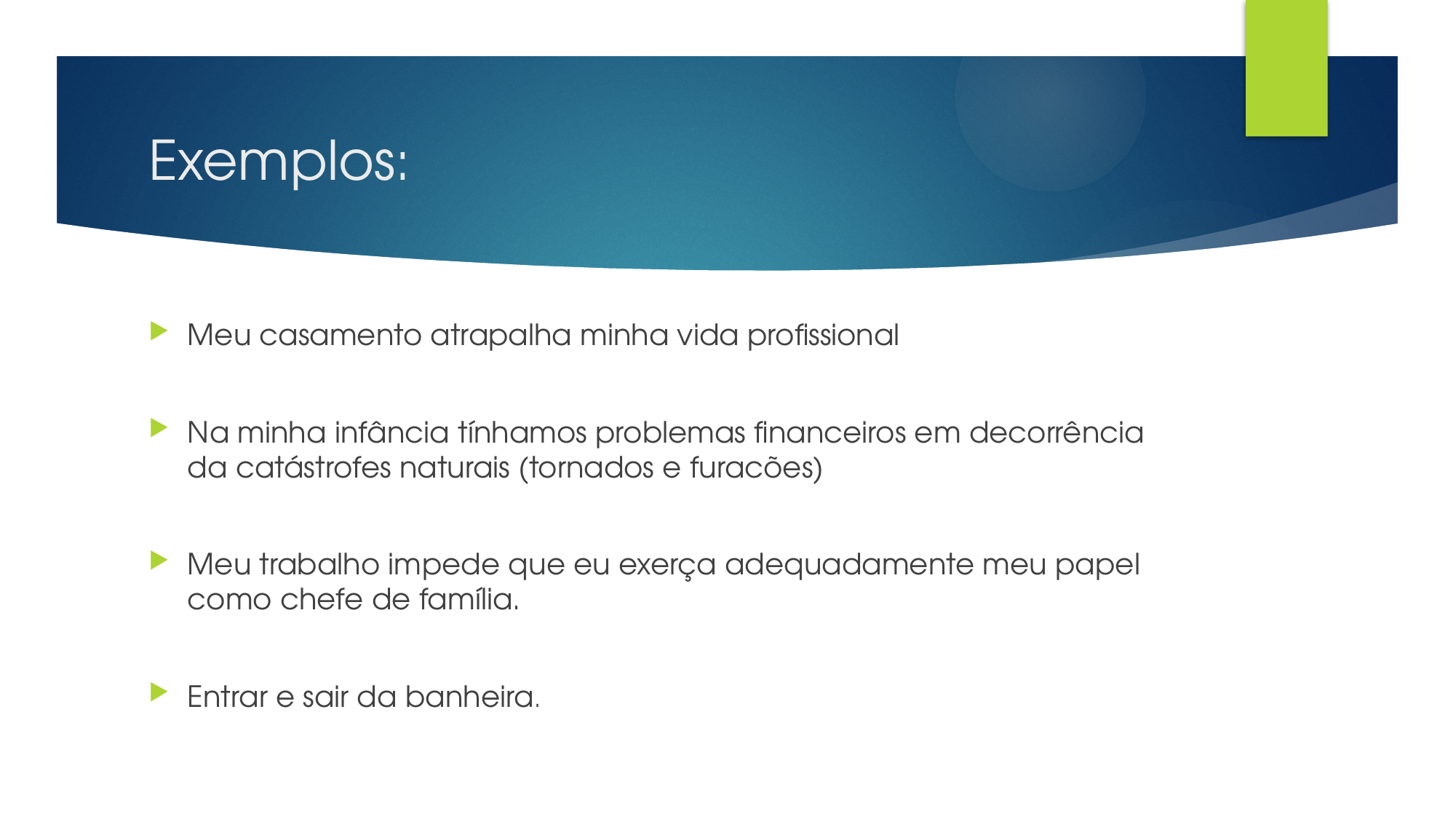

# Exemplos:
Meu casamento atrapalha minha vida profissional

Na minha infância tínhamos problemas financeiros em decorrência da catástrofes naturais (tornados e furacões)

Meu trabalho impede que eu exerça adequadamente meu papel como chefe de família.

Entrar e sair da banheira.